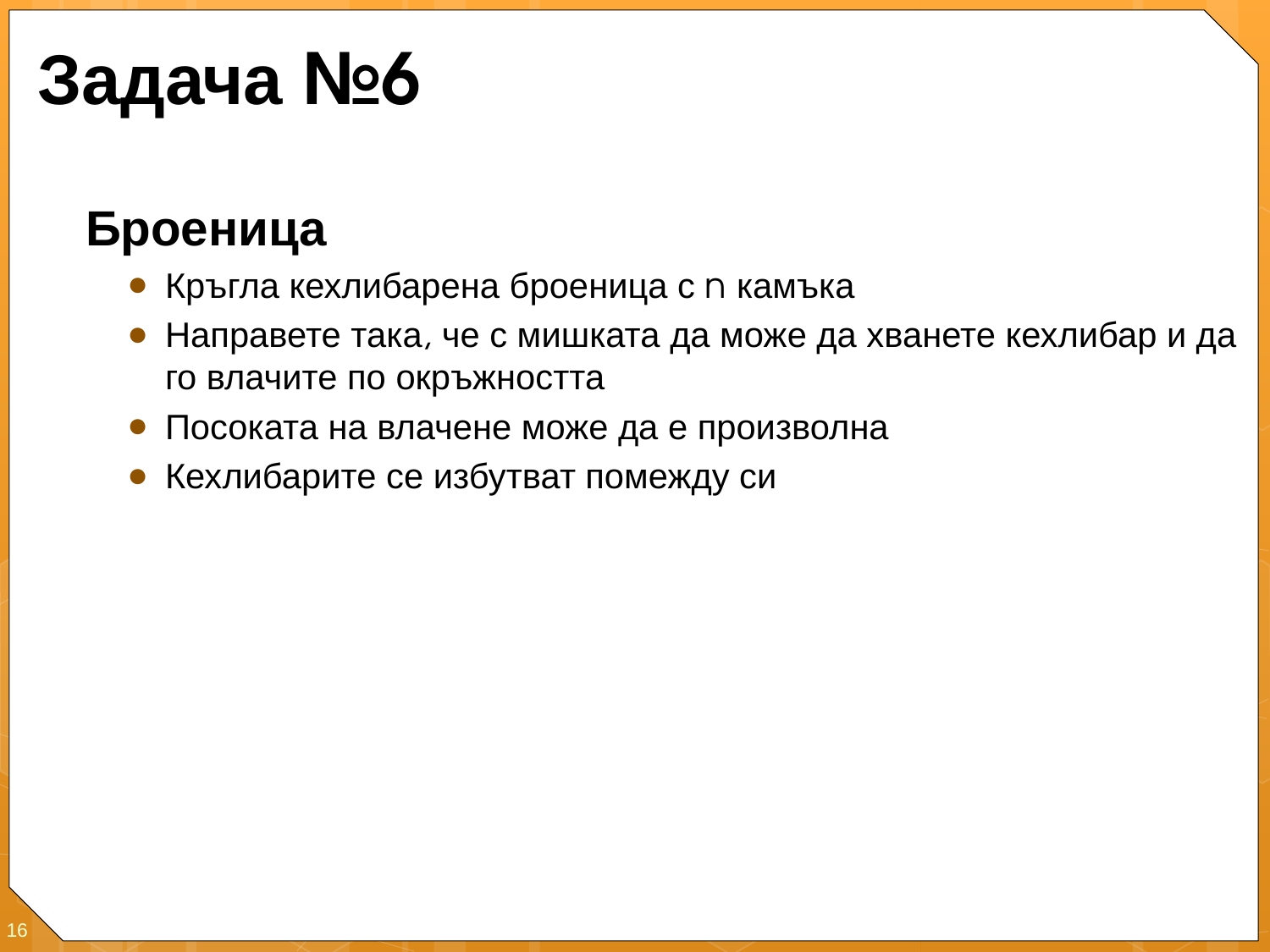

# Задача №6
Броеница
Кръгла кехлибарена броеница с n камъка
Направете така, че с мишката да може да хванете кехлибар и да го влачите по окръжността
Посоката на влачене може да е произволна
Кехлибарите се избутват помежду си